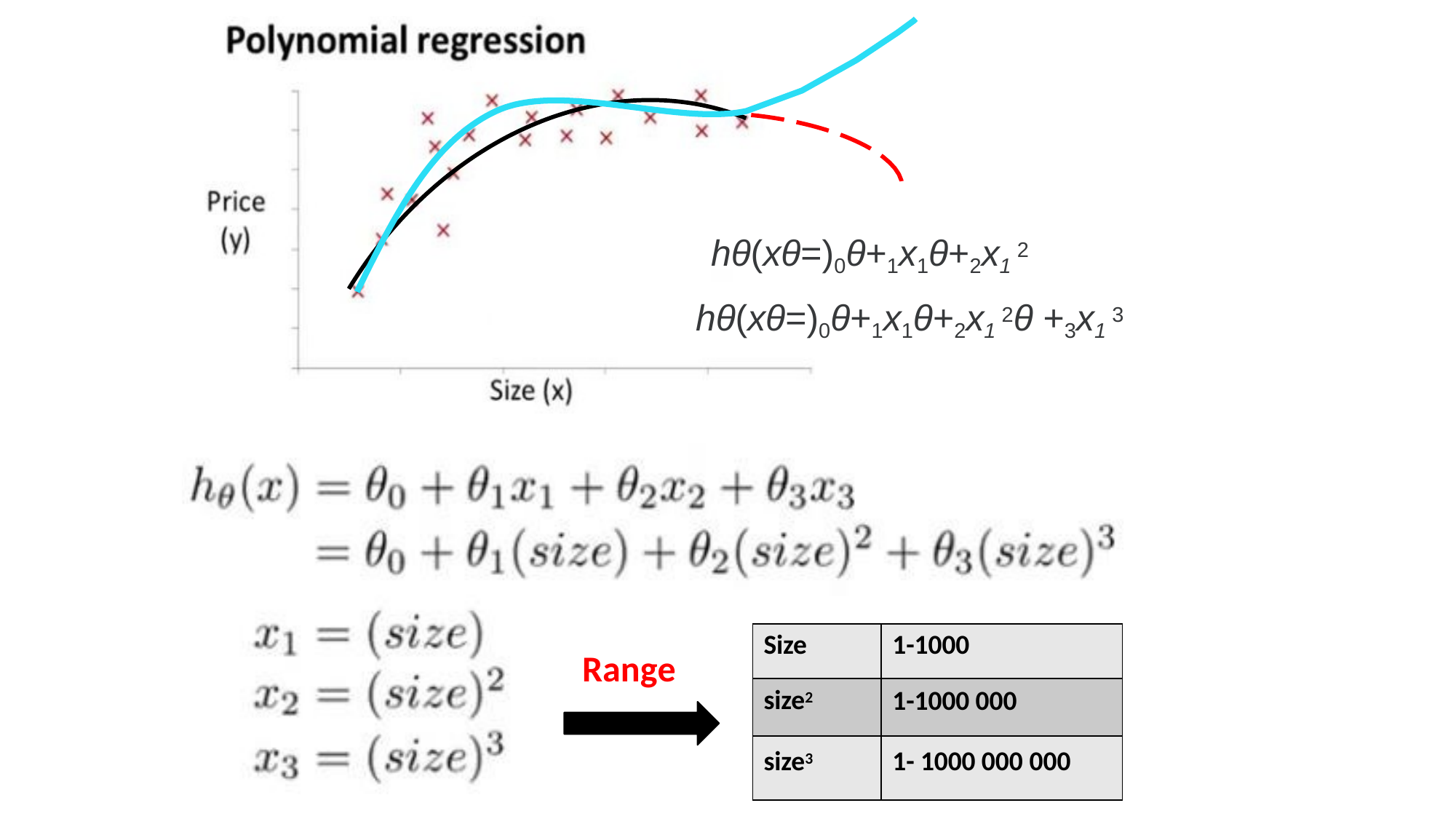

hθ(xθ=)0θ+1x1θ+2x1 2
hθ(xθ=)0θ+1x1θ+2x1 2θ +3x1 3

| Size | 1-1000 |
| --- | --- |
| size2 | 1-1000 000 |
| size3 | 1- 1000 000 000 |

Range